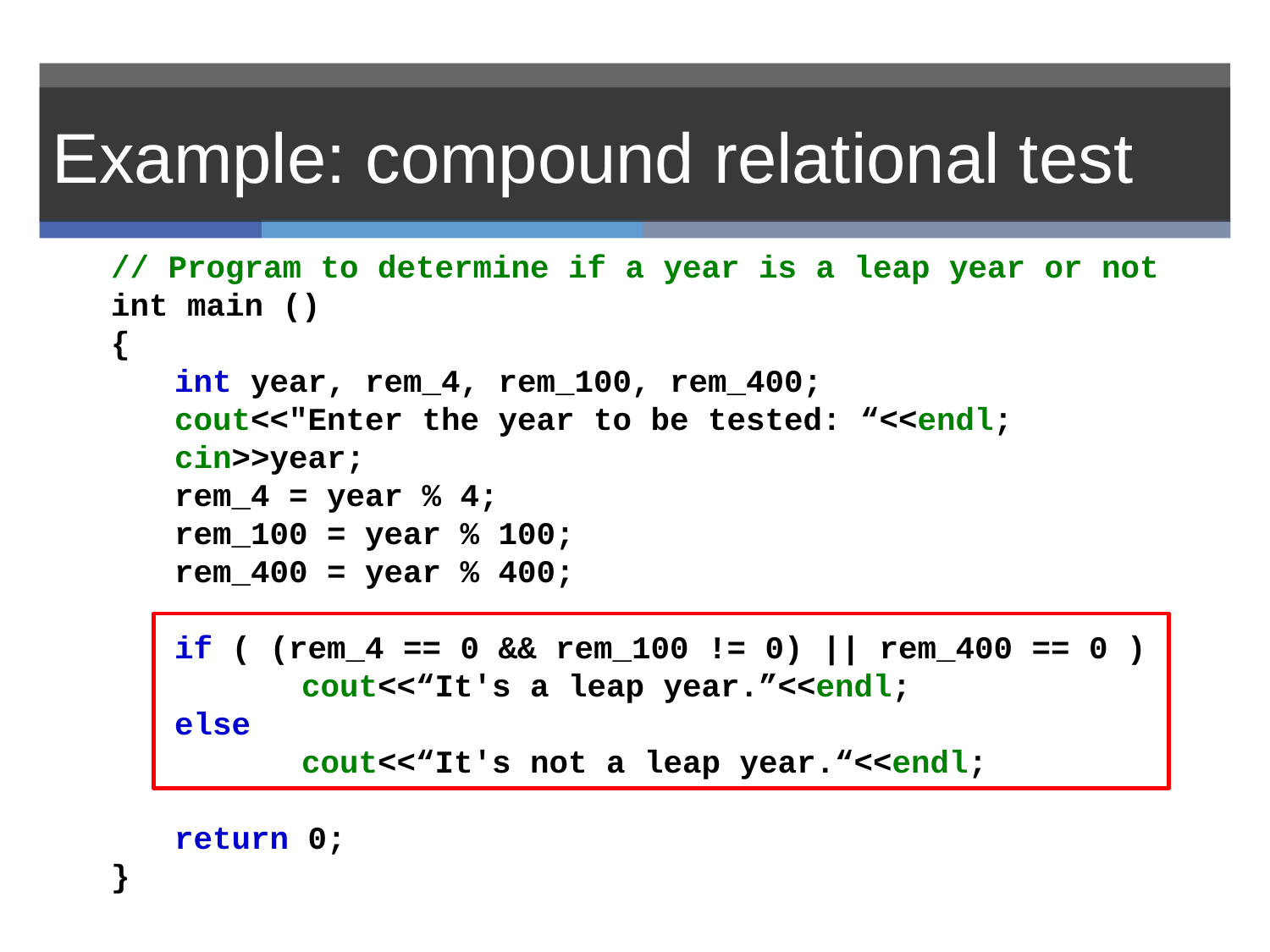

# Example: compound relational test
// Program to determine if a year is a leap year or not
int main ()
{
int year, rem_4, rem_100, rem_400;
cout<<"Enter the year to be tested: “<<endl;
cin>>year;
rem_4 = year % 4;
rem_100 = year % 100;
rem_400 = year % 400;

if ( (rem_4 == 0 && rem_100 != 0) || rem_400 == 0 )
	cout<<“It's a leap year.”<<endl;
else
	cout<<“It's not a leap year.“<<endl;

return 0;
}